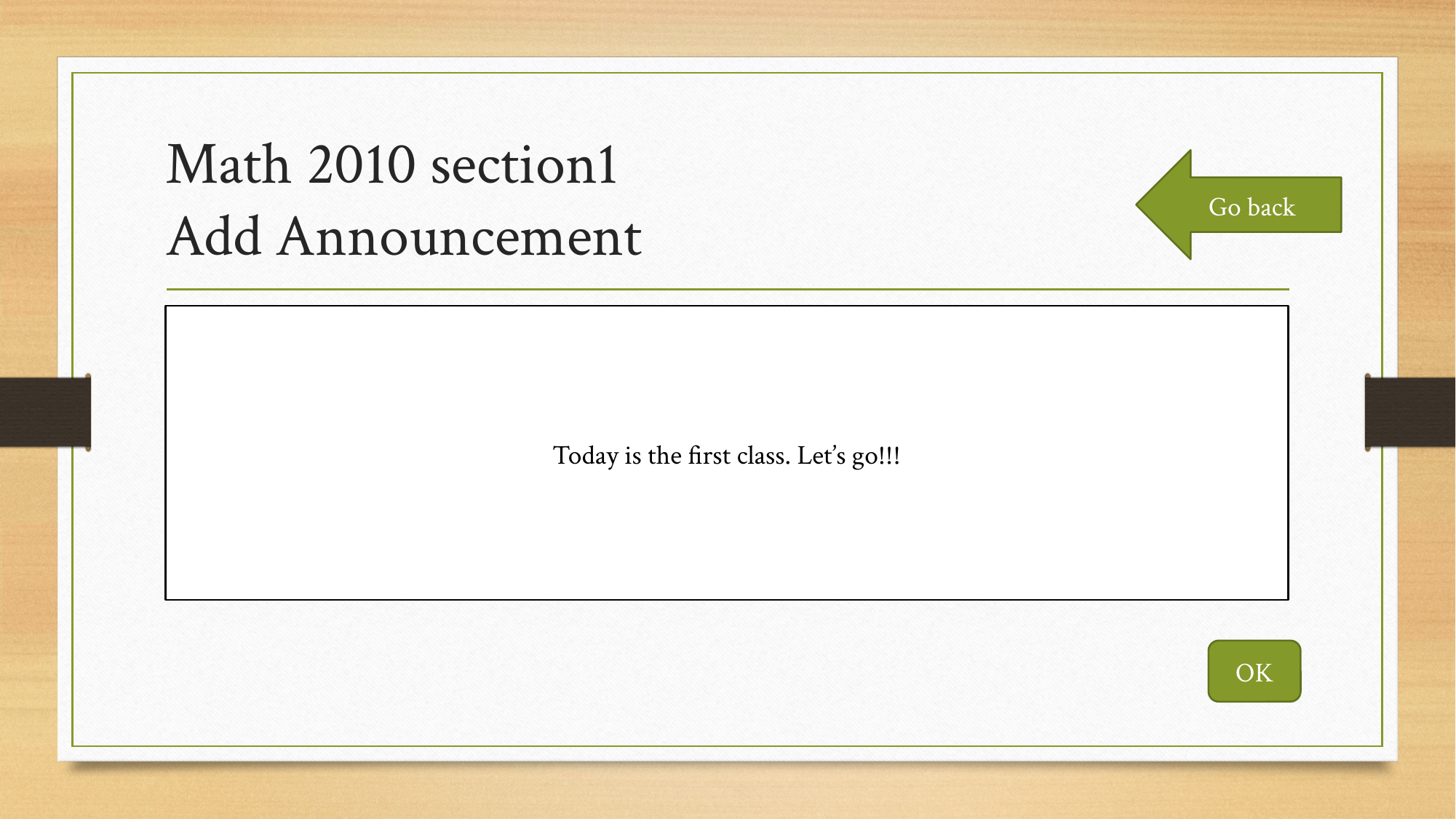

# Math 2010 section1 Add Announcement
Go back
Today is the first class. Let’s go!!!
OK